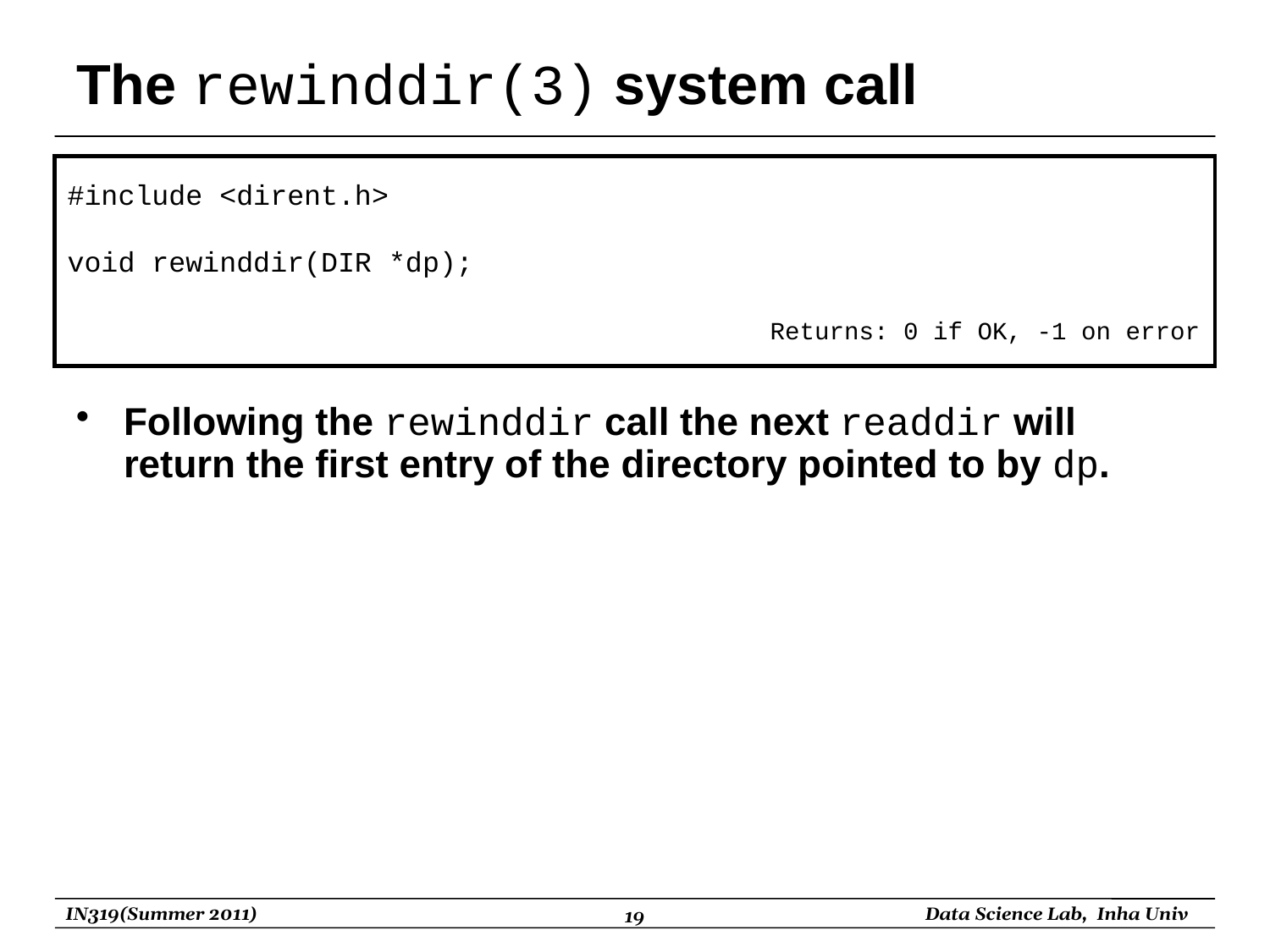

# The rewinddir(3) system call
#include <dirent.h>

void rewinddir(DIR *dp);

	  				    Returns: 0 if OK, -1 on error
Following the rewinddir call the next readdir will return the first entry of the directory pointed to by dp.

19